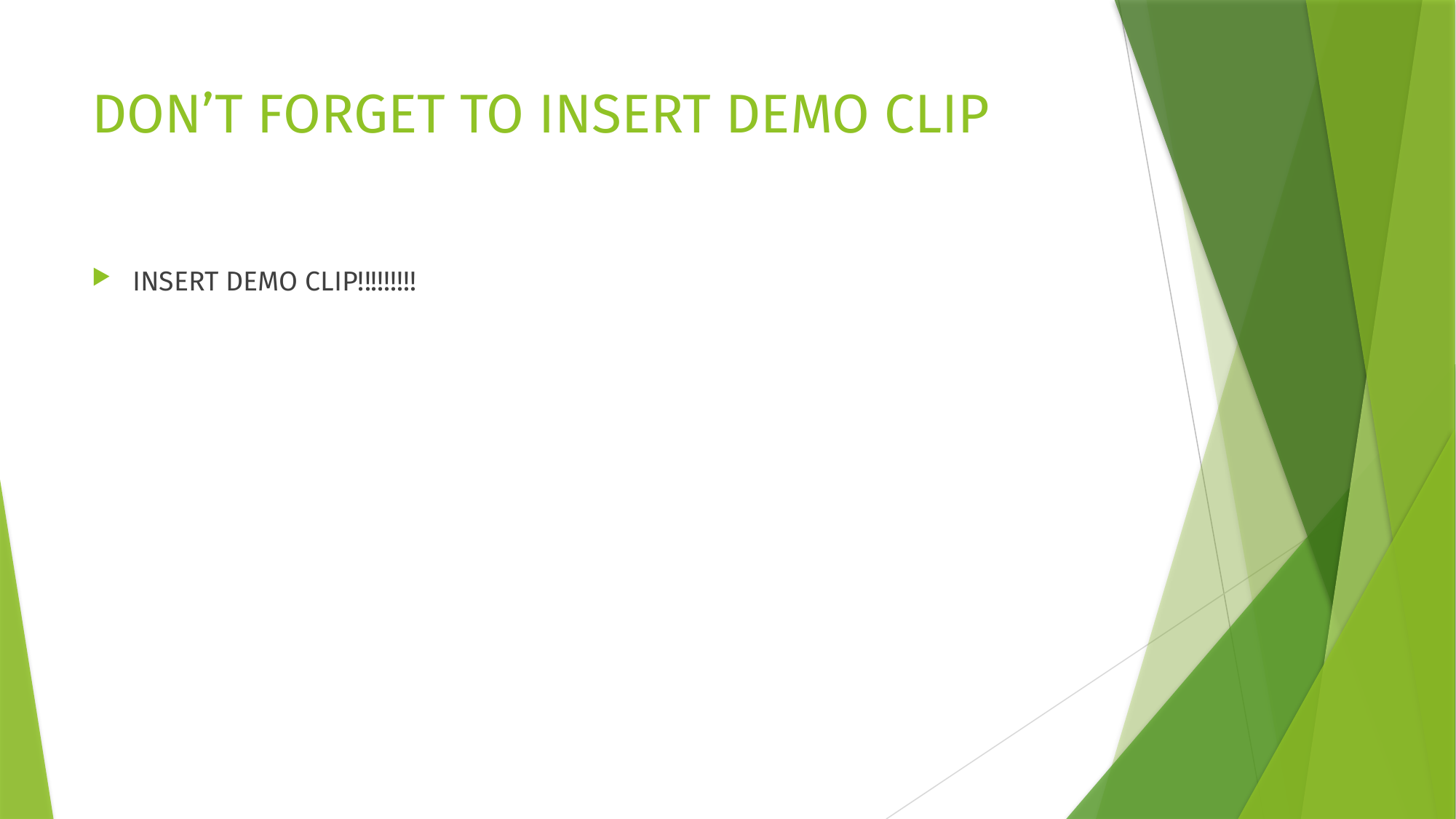

# DON’T FORGET TO INSERT DEMO CLIP
INSERT DEMO CLIP!!!!!!!!!